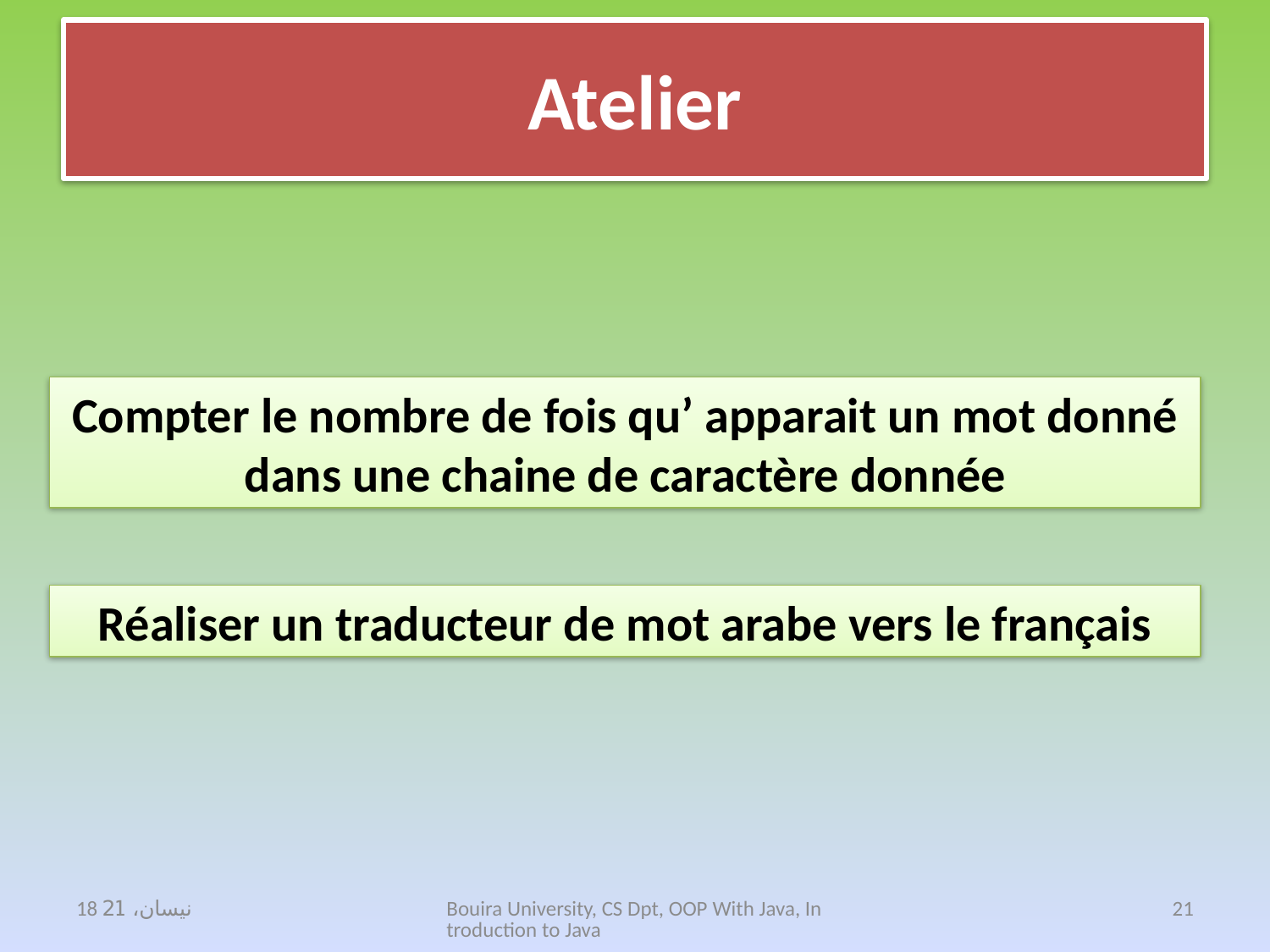

# Atelier
Compter le nombre de fois qu’ apparait un mot donné dans une chaine de caractère donnée
Réaliser un traducteur de mot arabe vers le français
18 نيسان، 21
Bouira University, CS Dpt, OOP With Java, Introduction to Java
21